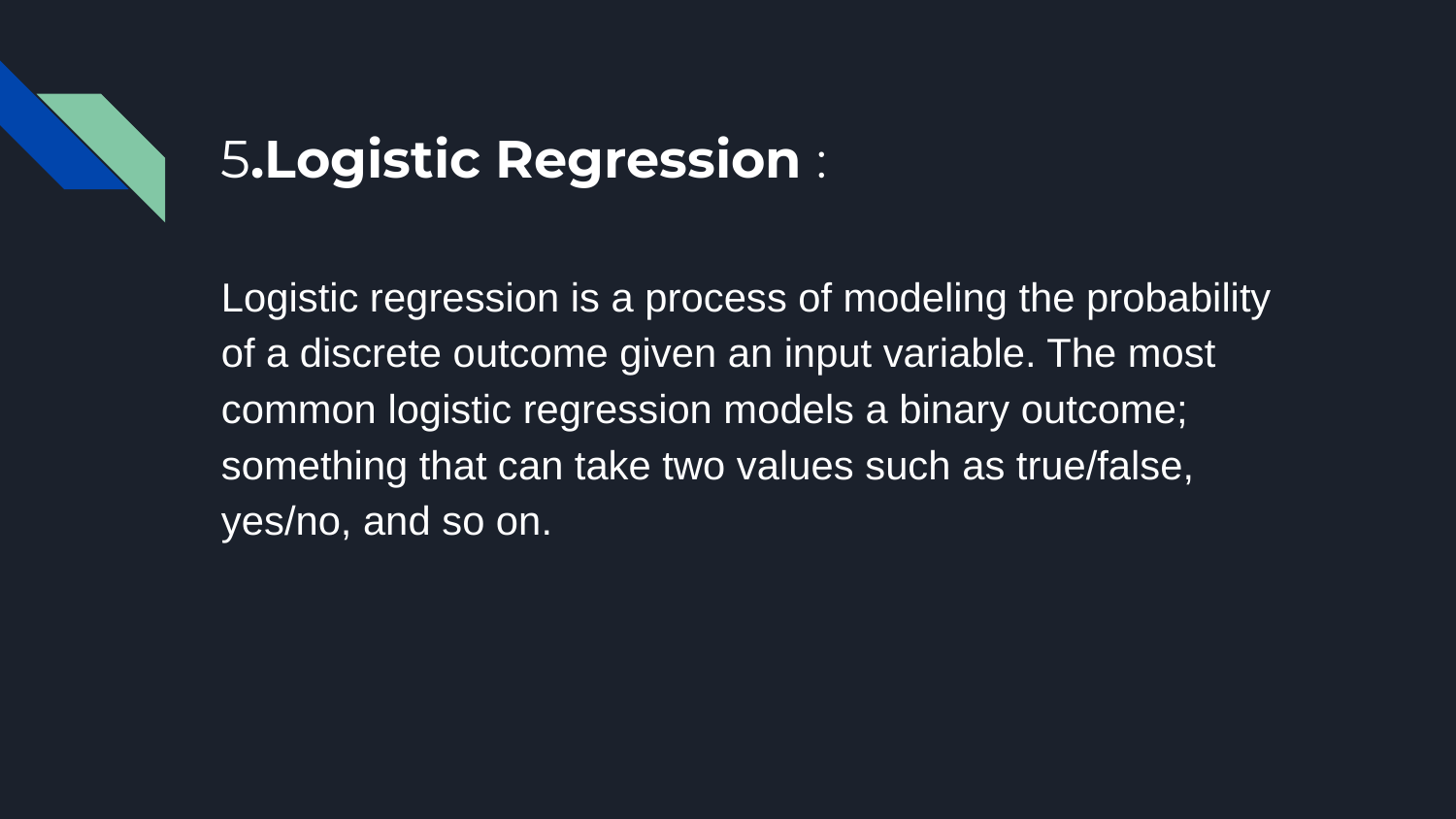

# 5.Logistic Regression :
Logistic regression is a process of modeling the probability of a discrete outcome given an input variable. The most common logistic regression models a binary outcome; something that can take two values such as true/false, yes/no, and so on.